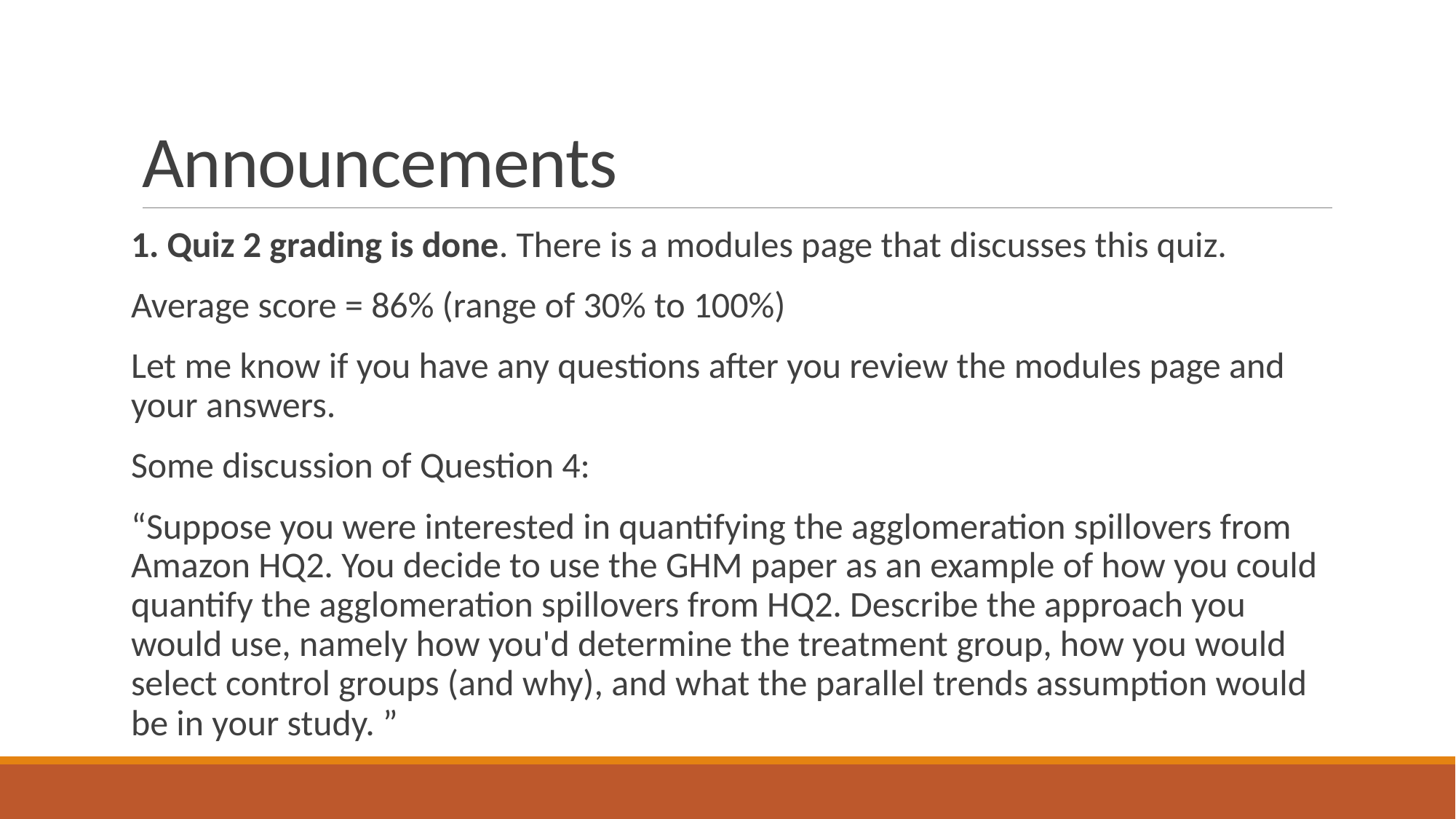

# Announcements
1. Quiz 2 grading is done. There is a modules page that discusses this quiz.
Average score = 86% (range of 30% to 100%)
Let me know if you have any questions after you review the modules page and your answers.
Some discussion of Question 4:
“Suppose you were interested in quantifying the agglomeration spillovers from Amazon HQ2. You decide to use the GHM paper as an example of how you could quantify the agglomeration spillovers from HQ2. Describe the approach you would use, namely how you'd determine the treatment group, how you would select control groups (and why), and what the parallel trends assumption would be in your study. ”